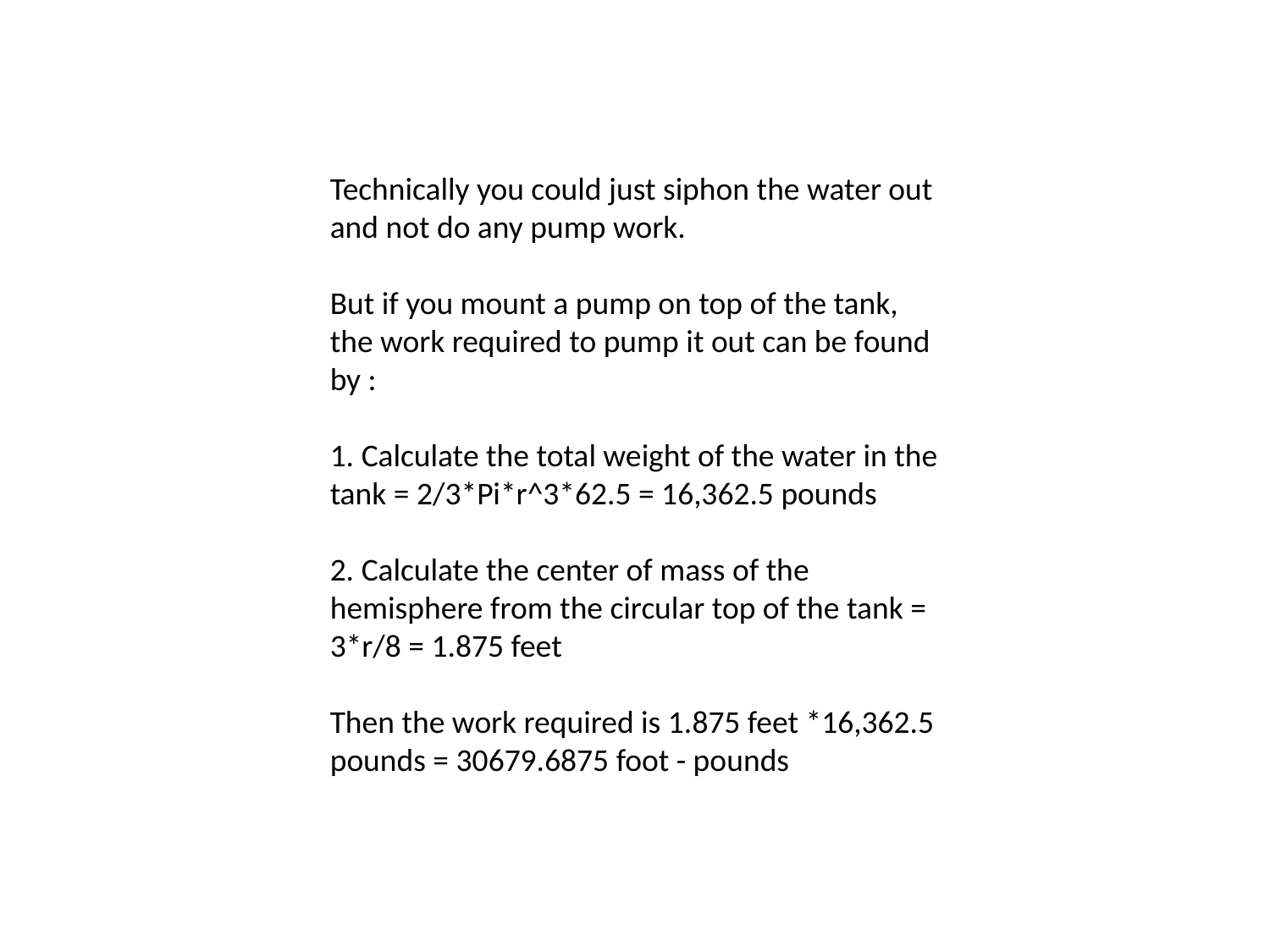

Technically you could just siphon the water out and not do any pump work.
But if you mount a pump on top of the tank, the work required to pump it out can be found by :
1. Calculate the total weight of the water in the tank = 2/3*Pi*r^3*62.5 = 16,362.5 pounds
2. Calculate the center of mass of the hemisphere from the circular top of the tank = 3*r/8 = 1.875 feet
Then the work required is 1.875 feet *16,362.5 pounds = 30679.6875 foot - pounds